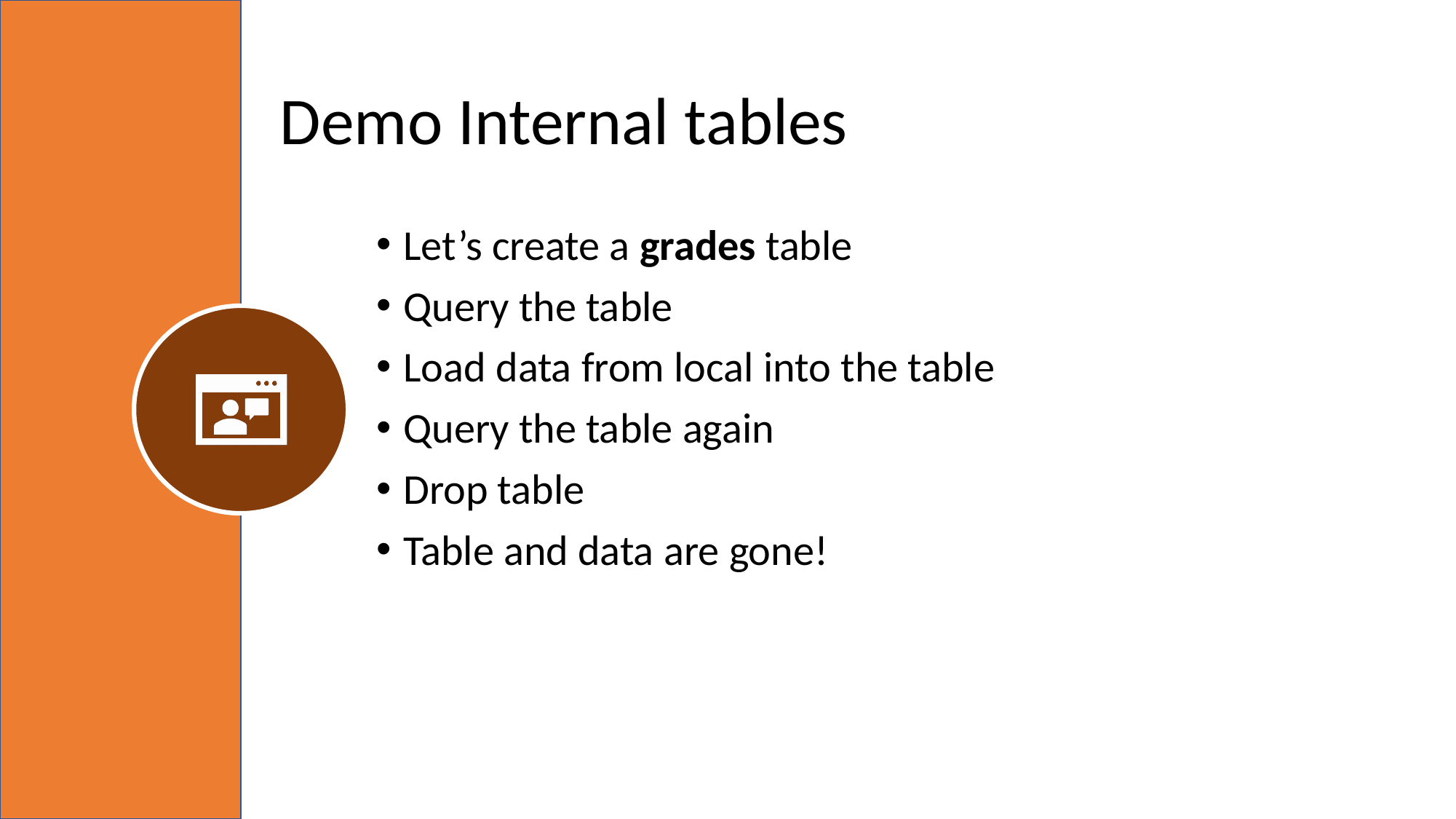

# Demo Internal tables
Let’s create a grades table
Query the table
Load data from local into the table
Query the table again
Drop table
Table and data are gone!